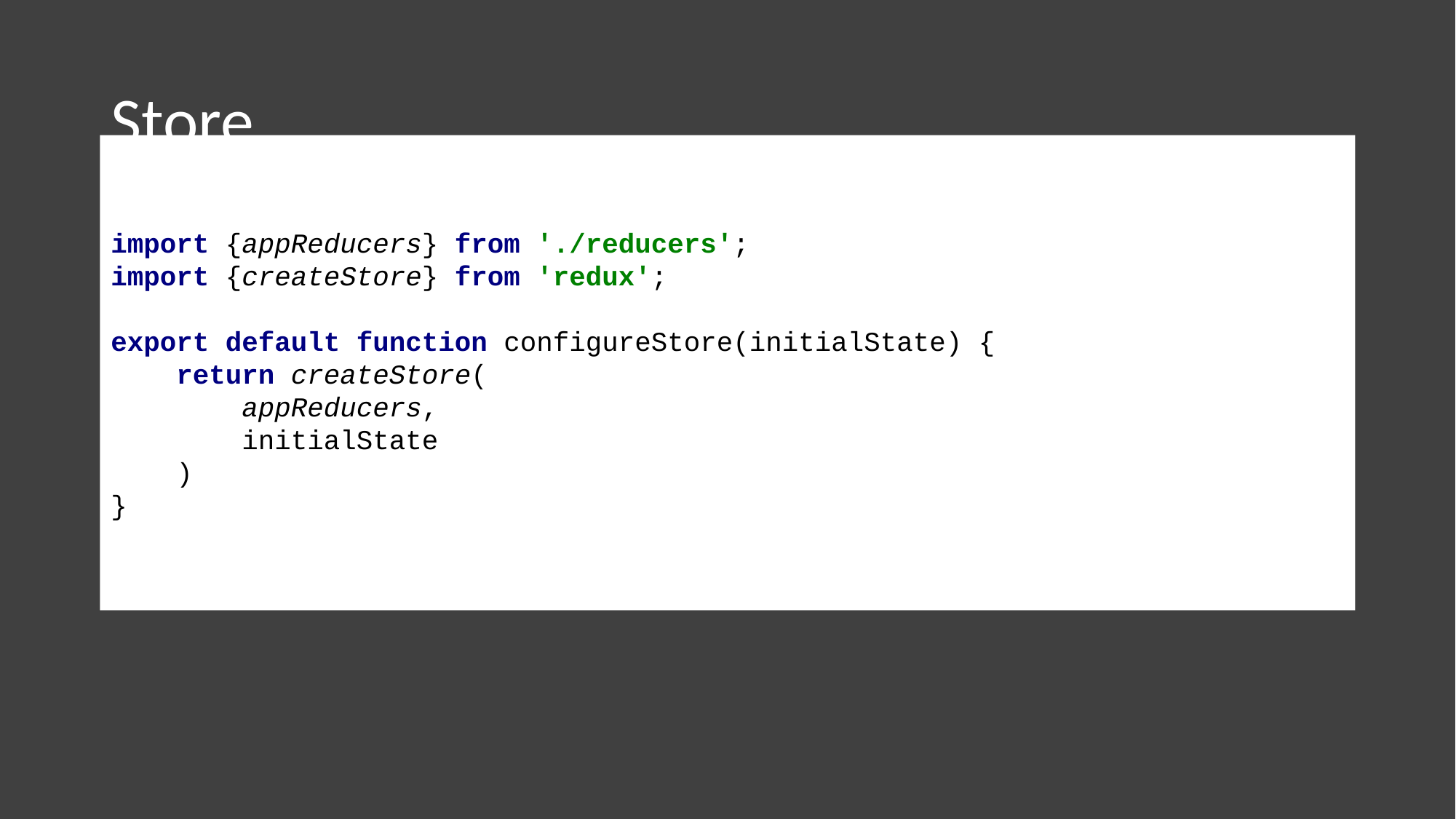

# Store
import {appReducers} from './reducers';
import {createStore} from 'redux';
export default function configureStore(initialState) {
    return createStore(
        appReducers,
        initialState
    )
}